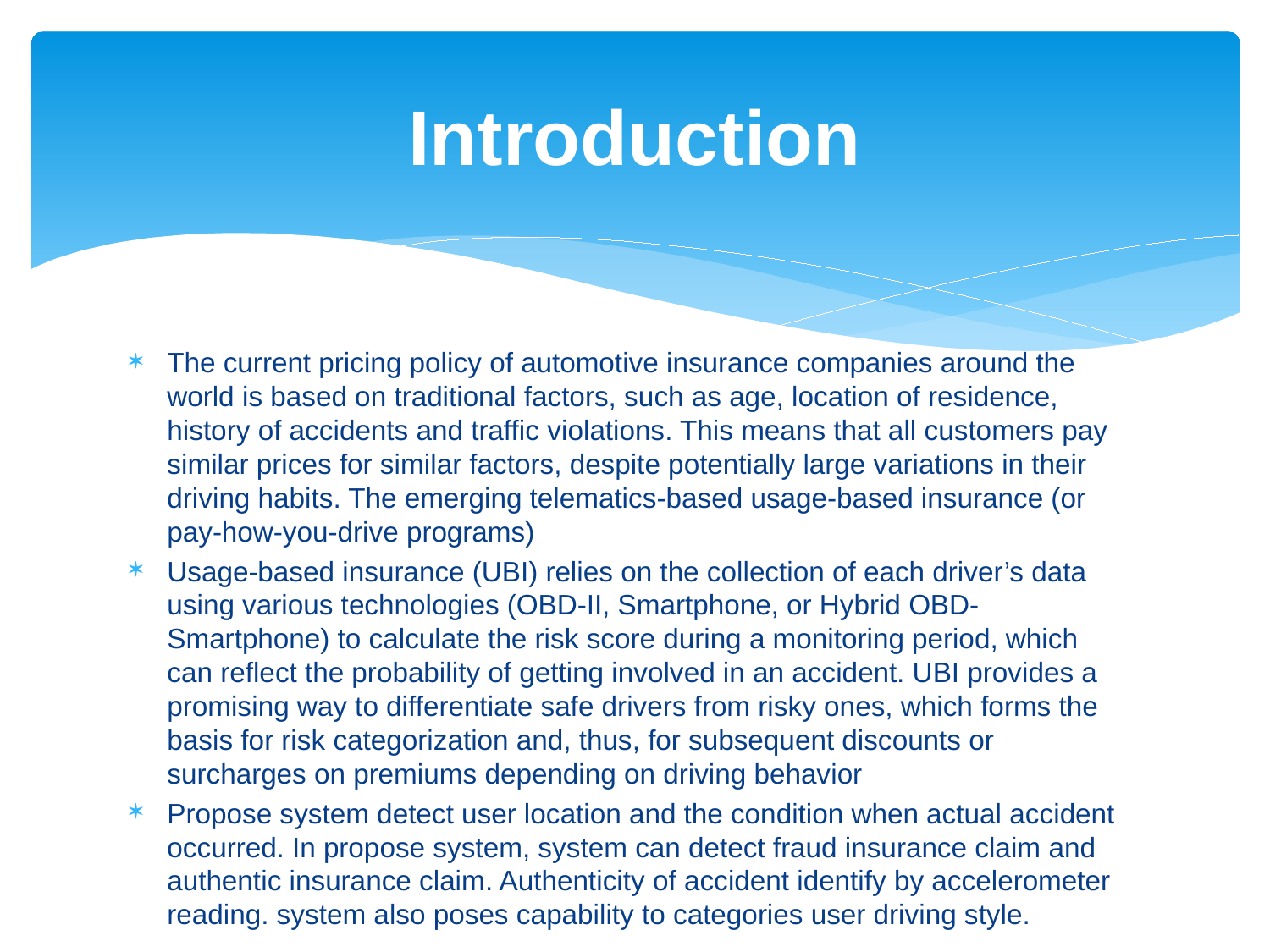

# Introduction
The current pricing policy of automotive insurance companies around the world is based on traditional factors, such as age, location of residence, history of accidents and traffic violations. This means that all customers pay similar prices for similar factors, despite potentially large variations in their driving habits. The emerging telematics-based usage-based insurance (or pay-how-you-drive programs)
Usage-based insurance (UBI) relies on the collection of each driver’s data using various technologies (OBD-II, Smartphone, or Hybrid OBD-Smartphone) to calculate the risk score during a monitoring period, which can reflect the probability of getting involved in an accident. UBI provides a promising way to differentiate safe drivers from risky ones, which forms the basis for risk categorization and, thus, for subsequent discounts or surcharges on premiums depending on driving behavior
Propose system detect user location and the condition when actual accident occurred. In propose system, system can detect fraud insurance claim and authentic insurance claim. Authenticity of accident identify by accelerometer reading. system also poses capability to categories user driving style.